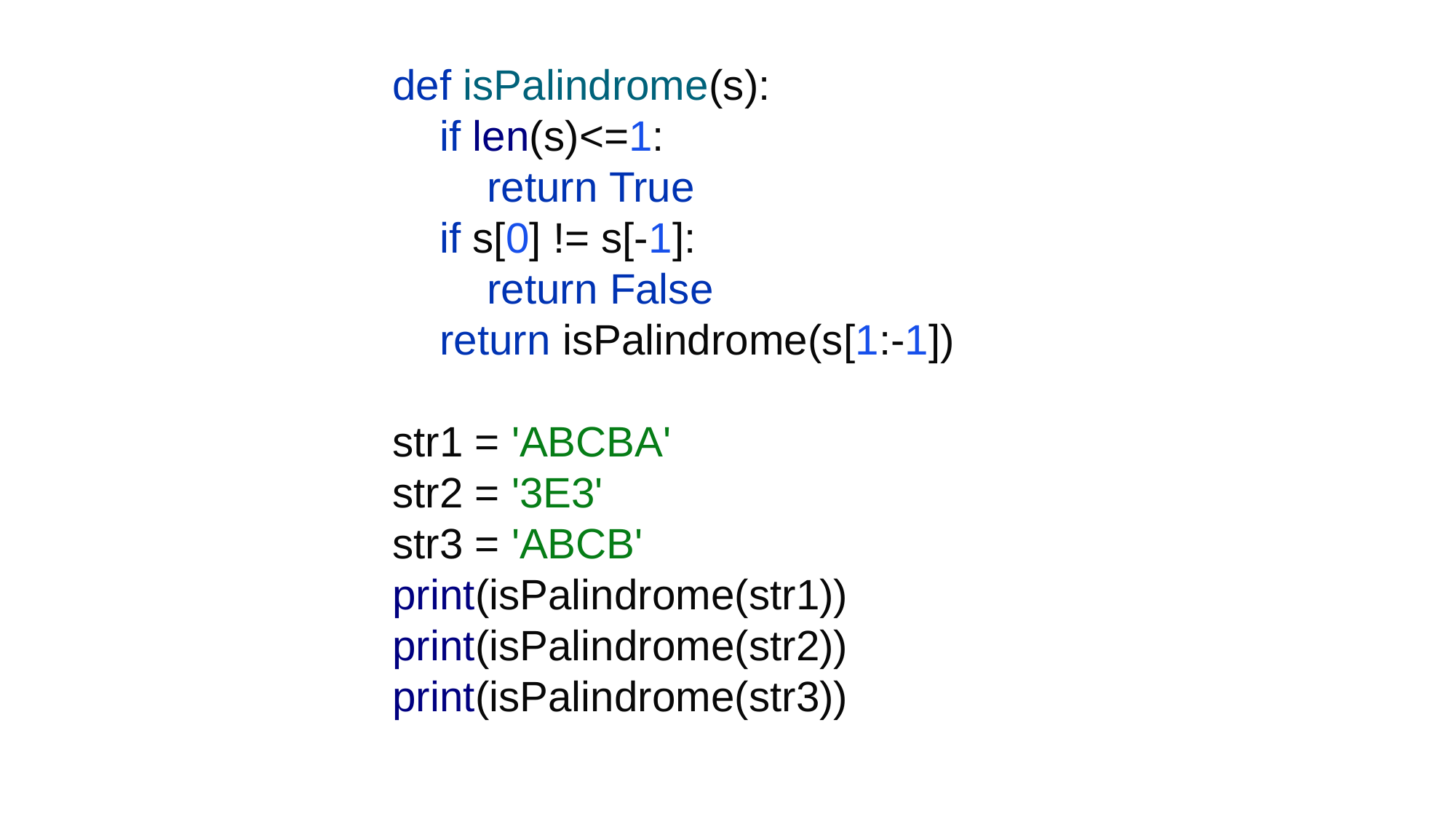

def isPalindrome(s):
    if len(s)<=1:
        return True
    if s[0] != s[-1]:
        return False
    return isPalindrome(s[1:-1])
str1 = 'ABCBA'
str2 = '3E3'
str3 = 'ABCB'
print(isPalindrome(str1))
print(isPalindrome(str2))
print(isPalindrome(str3))